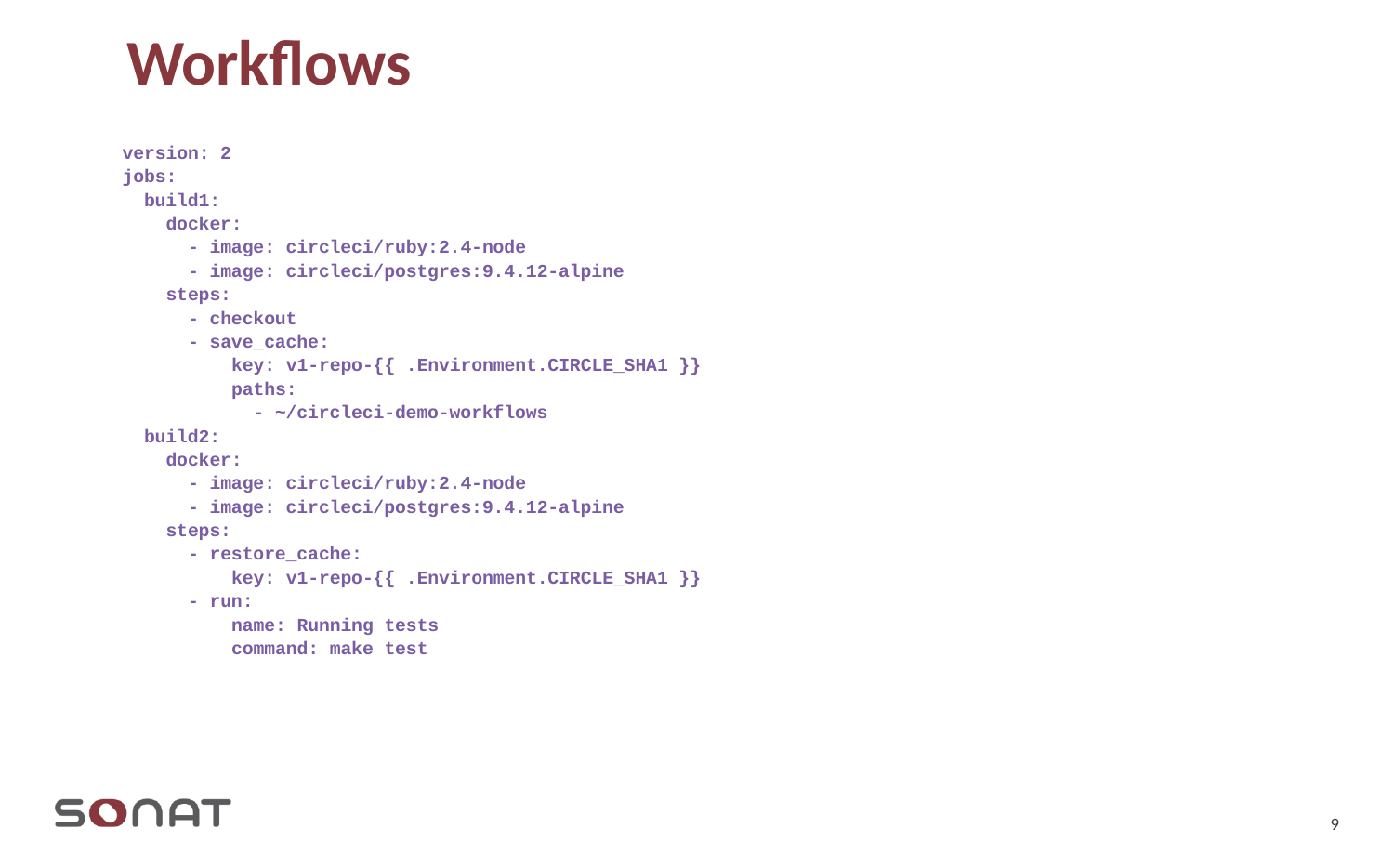

# Workflows
version: 2
jobs:
  build1:
    docker:
      - image: circleci/ruby:2.4-node
      - image: circleci/postgres:9.4.12-alpine
    steps:
      - checkout
      - save_cache:
          key: v1-repo-{{ .Environment.CIRCLE_SHA1 }}
          paths:
            - ~/circleci-demo-workflows
  build2:
    docker:
      - image: circleci/ruby:2.4-node
      - image: circleci/postgres:9.4.12-alpine
    steps:
      - restore_cache:
          key: v1-repo-{{ .Environment.CIRCLE_SHA1 }}
      - run:
          name: Running tests
          command: make test

9